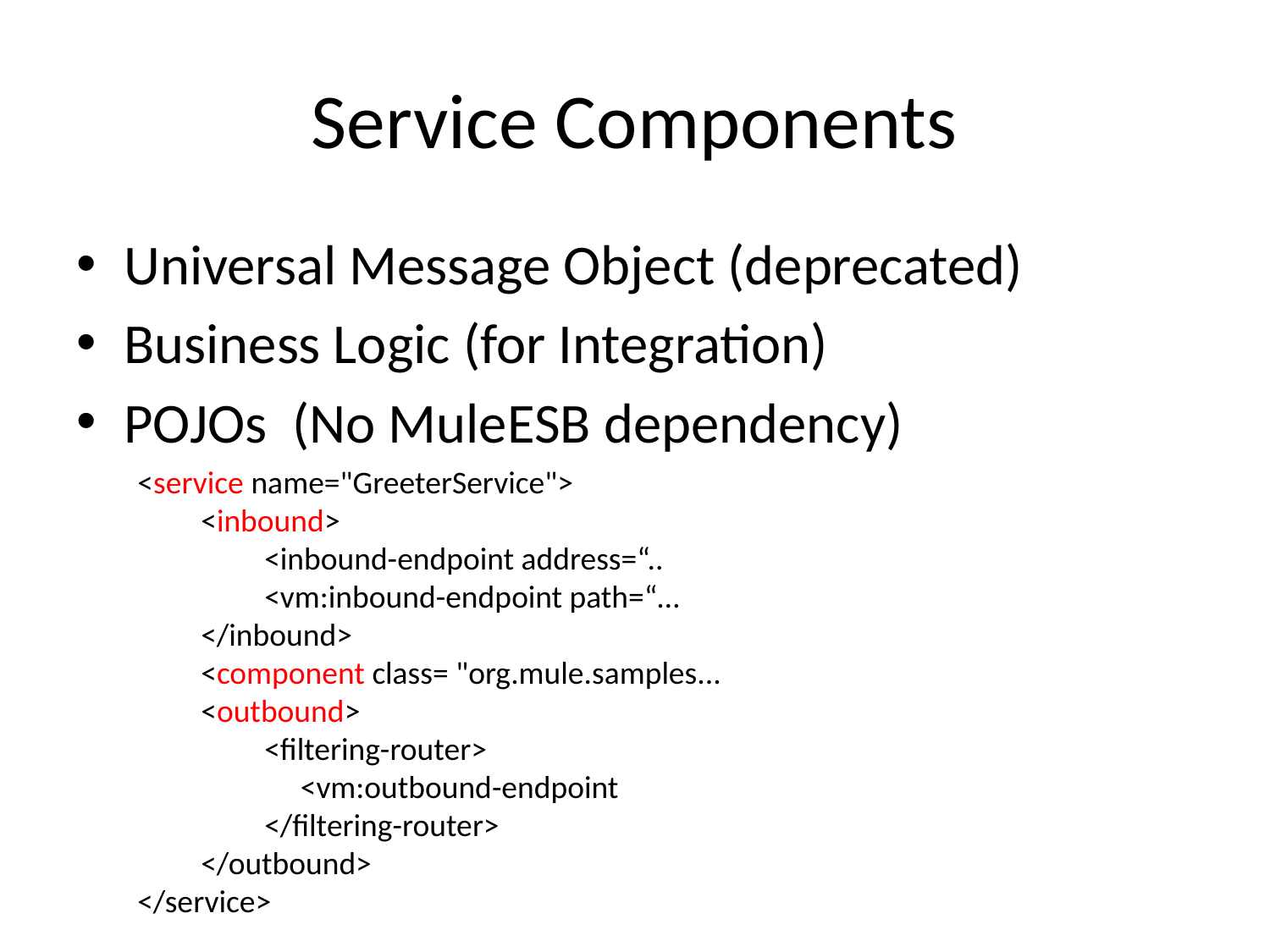

# Service Components
Universal Message Object (deprecated)
Business Logic (for Integration)
POJOs  (No MuleESB dependency)
<service name="GreeterService">
<inbound>
<inbound-endpoint address=“..
<vm:inbound-endpoint path=“…
</inbound>
<component class= "org.mule.samples...
<outbound>
<filtering-router>
     <vm:outbound-endpoint
</filtering-router>
</outbound>
</service>